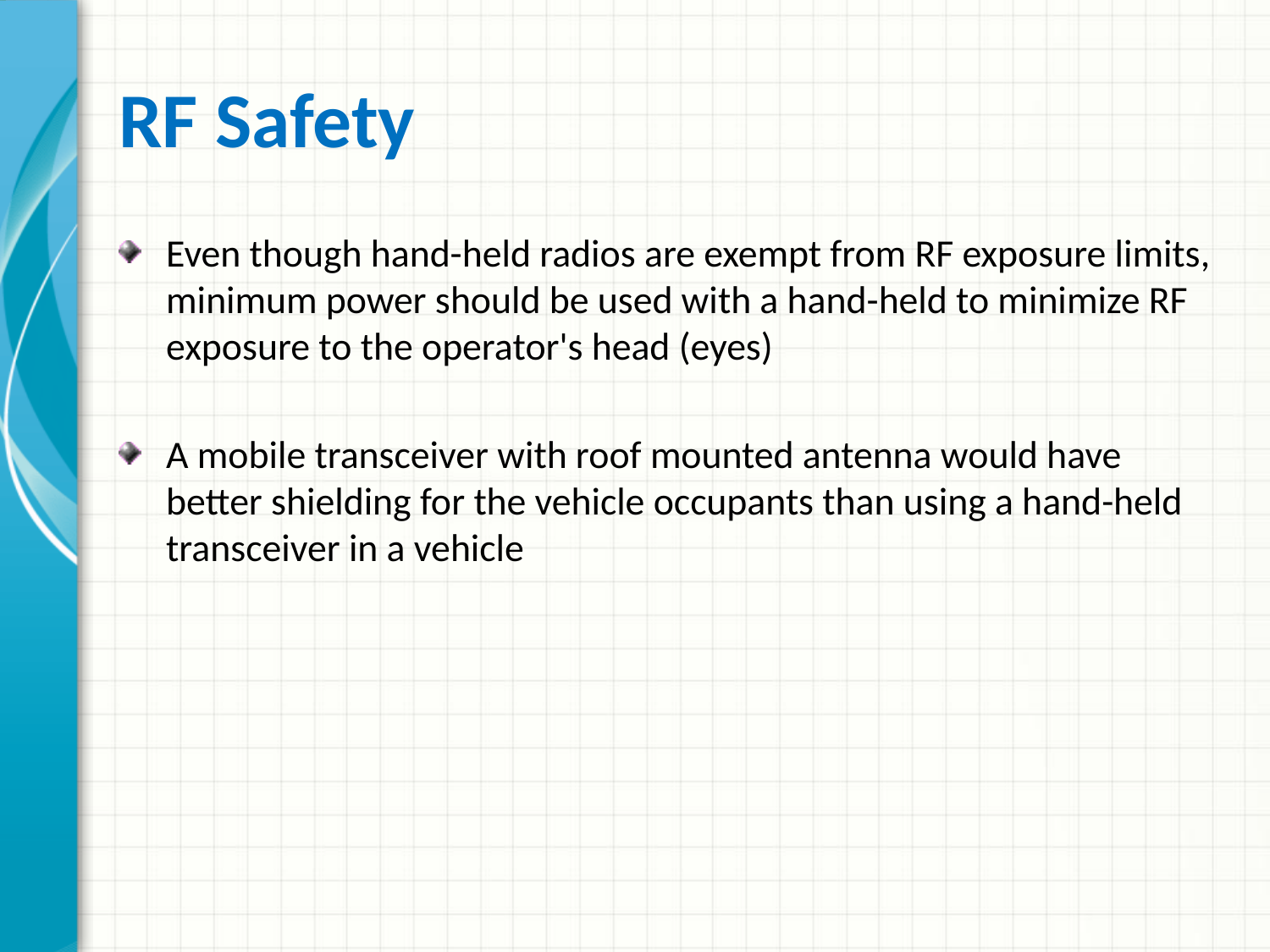

# RF Safety
Even though hand-held radios are exempt from RF exposure limits, minimum power should be used with a hand-held to minimize RF exposure to the operator's head (eyes)

A mobile transceiver with roof mounted antenna would have better shielding for the vehicle occupants than using a hand-held transceiver in a vehicle